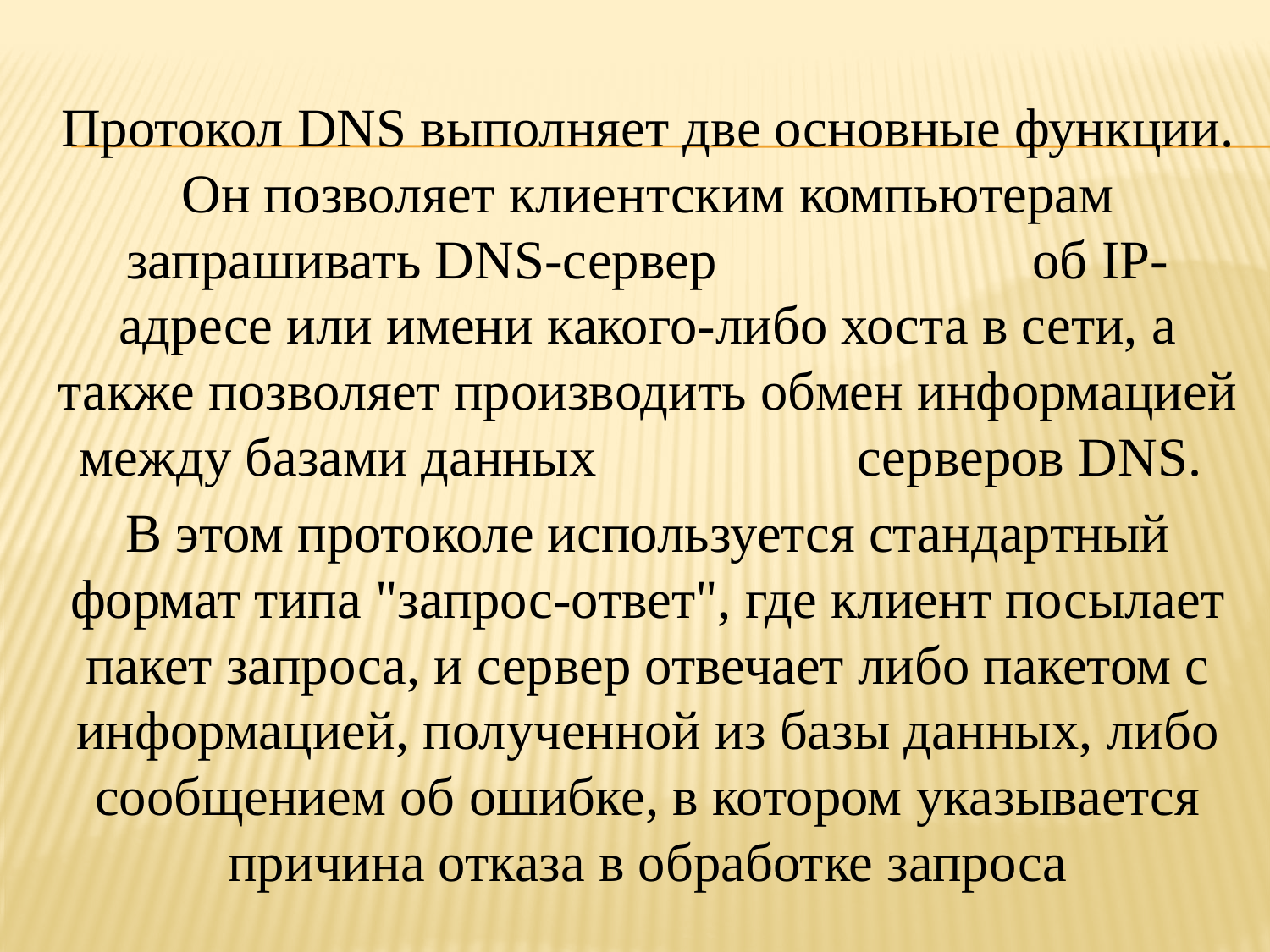

Протокол DNS выполняет две основные функции. Он позволяет клиентским компьютерам запрашивать DNS-сервер                       об IP-адресе или имени какого-либо хоста в сети, а также позволяет производить обмен информацией между базами данных                   серверов DNS.
В этом протоколе используется стандартный формат типа "запрос-ответ", где клиент посылает пакет запроса, и сервер отвечает либо пакетом с информацией, полученной из базы данных, либо сообщением об ошибке, в котором указывается причина отказа в обработке запроса